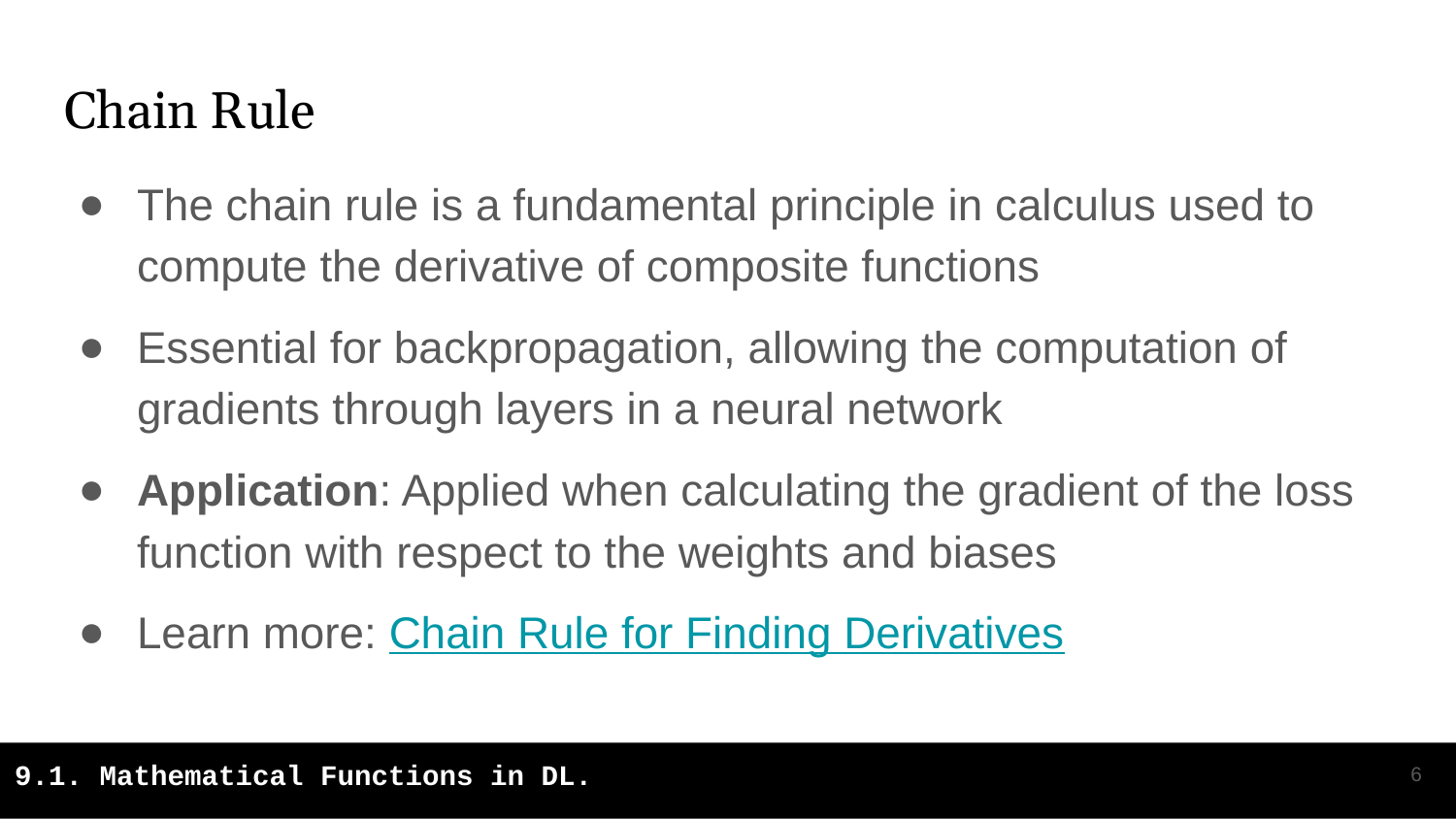

# Chain Rule
The chain rule is a fundamental principle in calculus used to compute the derivative of composite functions
Essential for backpropagation, allowing the computation of gradients through layers in a neural network
Application: Applied when calculating the gradient of the loss function with respect to the weights and biases
Learn more: Chain Rule for Finding Derivatives
6
9.1. Mathematical Functions in DL.